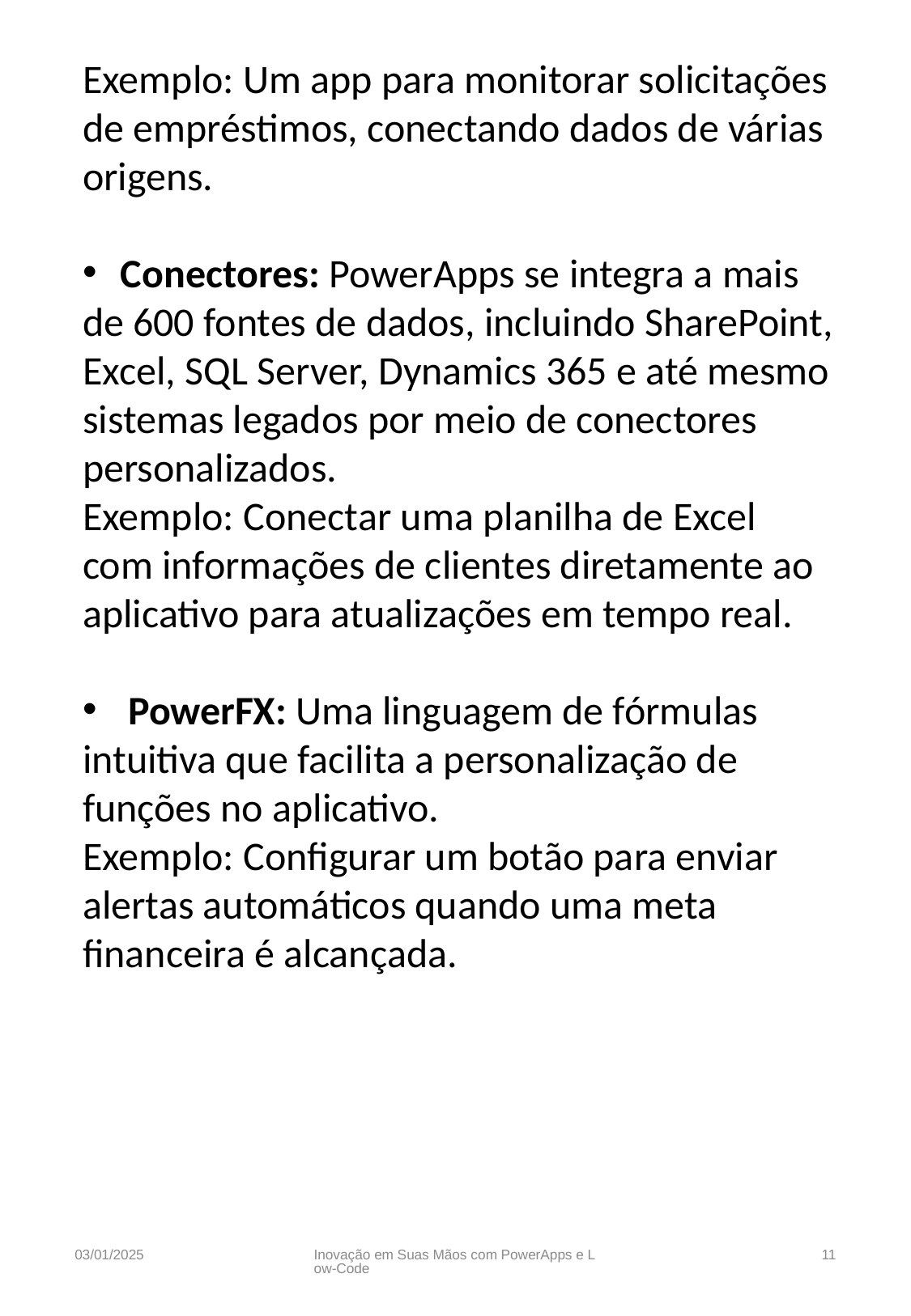

Exemplo: Um app para monitorar solicitações de empréstimos, conectando dados de várias origens.

Conectores: PowerApps se integra a mais
de 600 fontes de dados, incluindo SharePoint, Excel, SQL Server, Dynamics 365 e até mesmo sistemas legados por meio de conectores personalizados.
Exemplo: Conectar uma planilha de Excel com informações de clientes diretamente ao aplicativo para atualizações em tempo real.

PowerFX: Uma linguagem de fórmulas
intuitiva que facilita a personalização de funções no aplicativo.
Exemplo: Configurar um botão para enviar alertas automáticos quando uma meta financeira é alcançada.

03/01/2025
Inovação em Suas Mãos com PowerApps e Low-Code
11